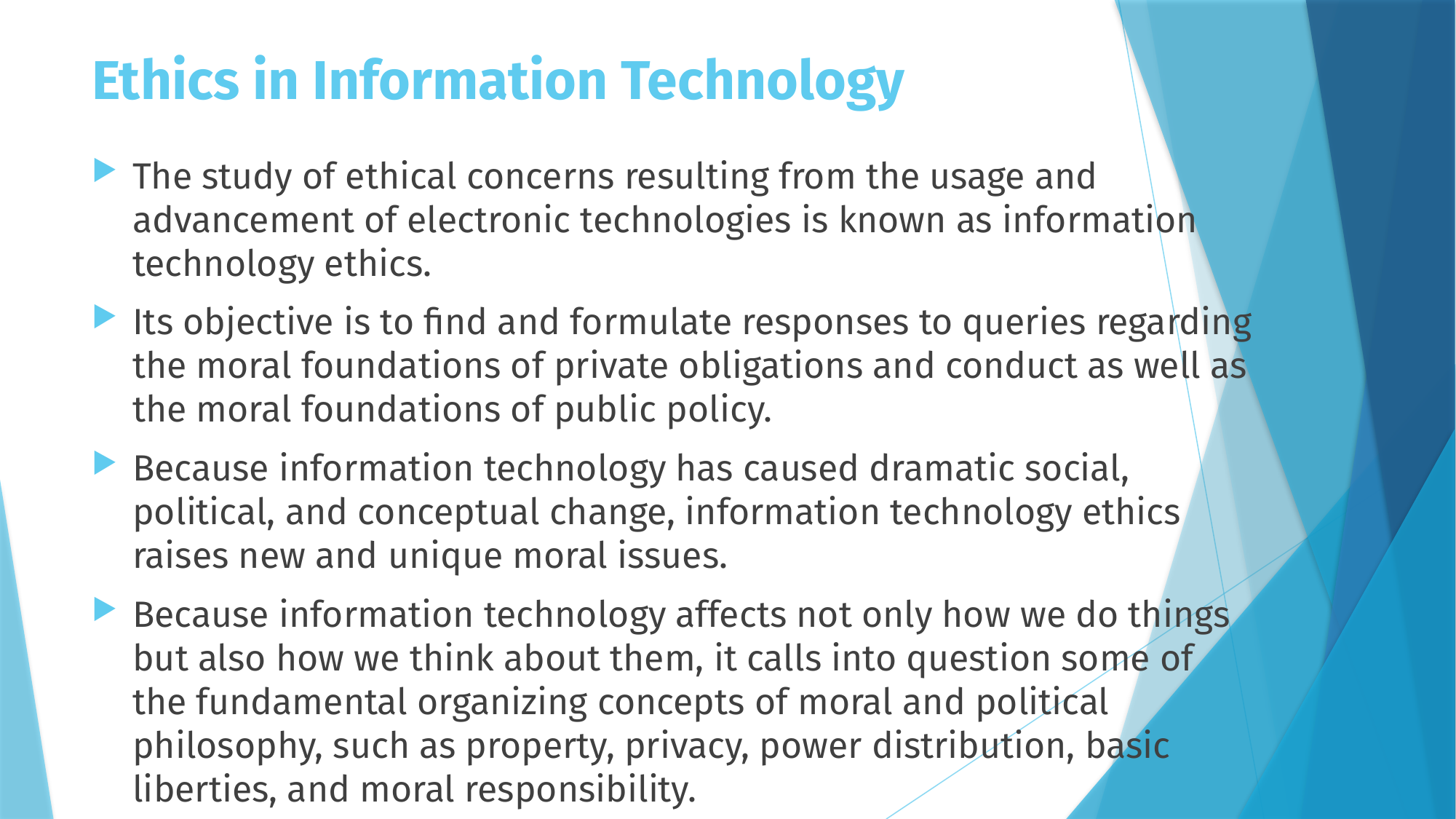

# Ethics in Information Technology
The study of ethical concerns resulting from the usage and advancement of electronic technologies is known as information technology ethics.
Its objective is to find and formulate responses to queries regarding the moral foundations of private obligations and conduct as well as the moral foundations of public policy.
Because information technology has caused dramatic social, political, and conceptual change, information technology ethics raises new and unique moral issues.
Because information technology affects not only how we do things but also how we think about them, it calls into question some of the fundamental organizing concepts of moral and political philosophy, such as property, privacy, power distribution, basic liberties, and moral responsibility.